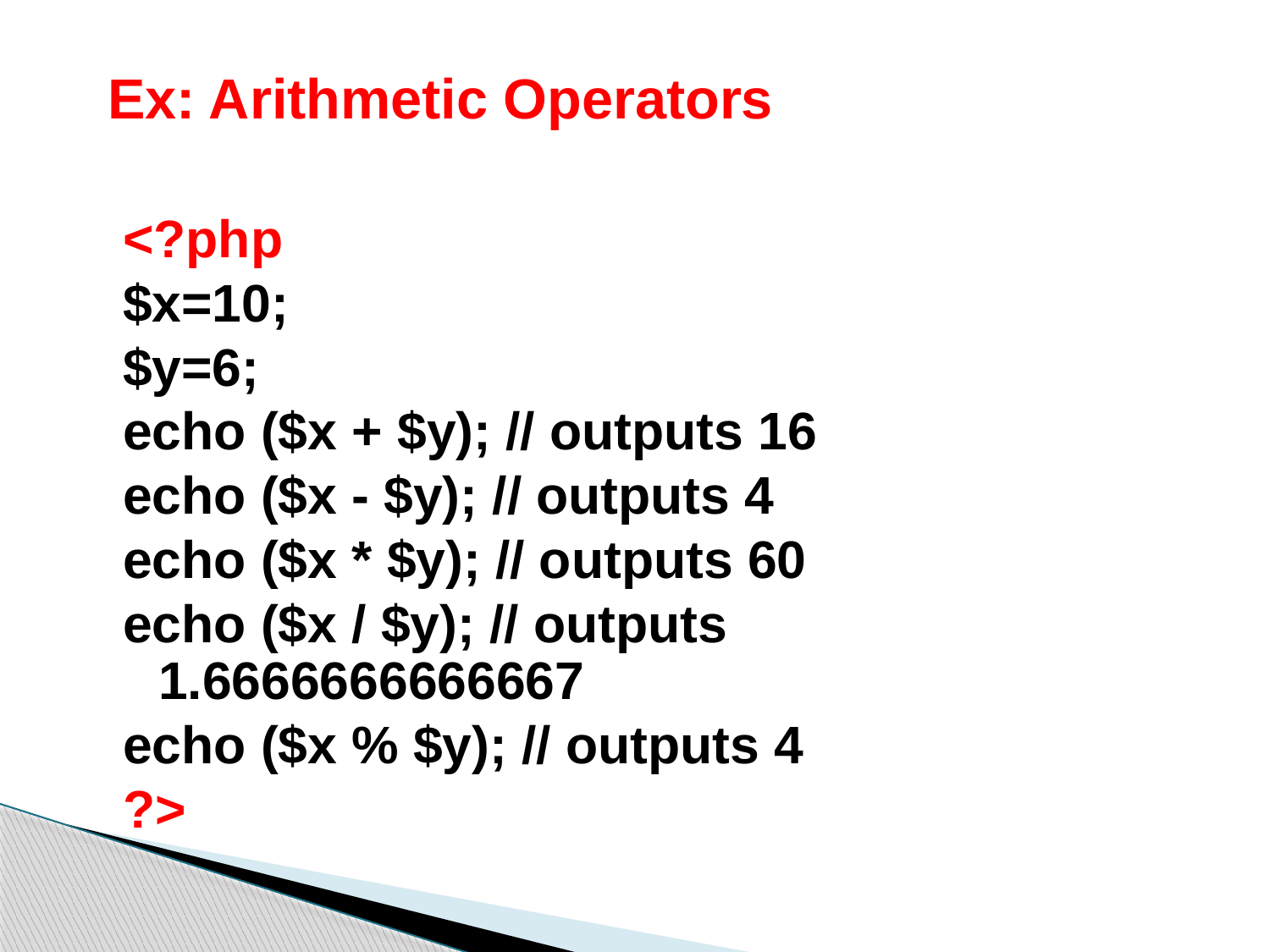

# Ex: Arithmetic Operators

<?php
$x=10;
$y=6;
echo ($x + $y); // outputs 16
echo ($x - $y); // outputs 4
echo ($x * $y); // outputs 60
echo ($x / $y); // outputs 1.6666666666667
echo ($x % $y); // outputs 4
?>